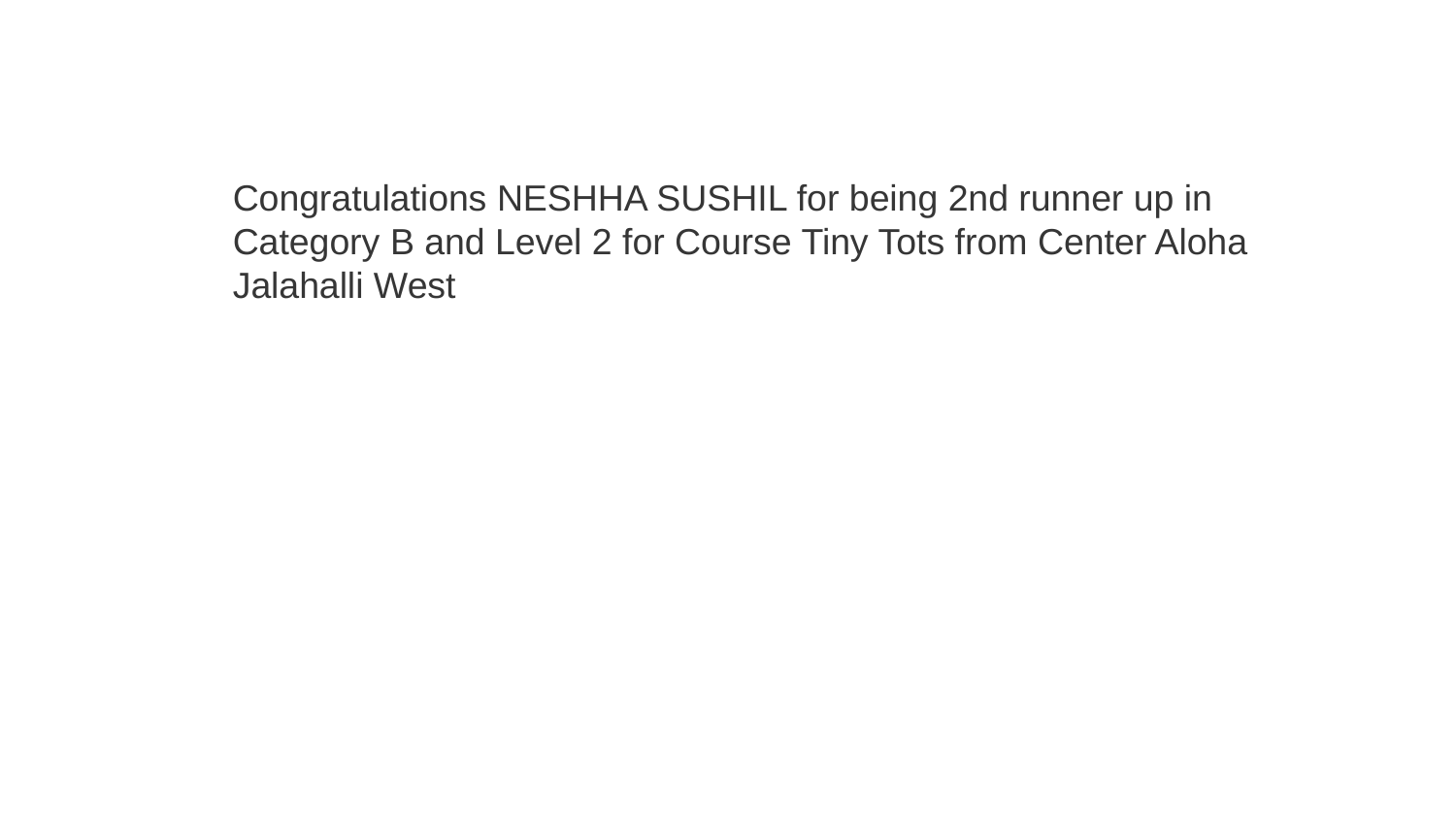

Congratulations NESHHA SUSHIL for being 2nd runner up in Category B and Level 2 for Course Tiny Tots from Center Aloha Jalahalli West